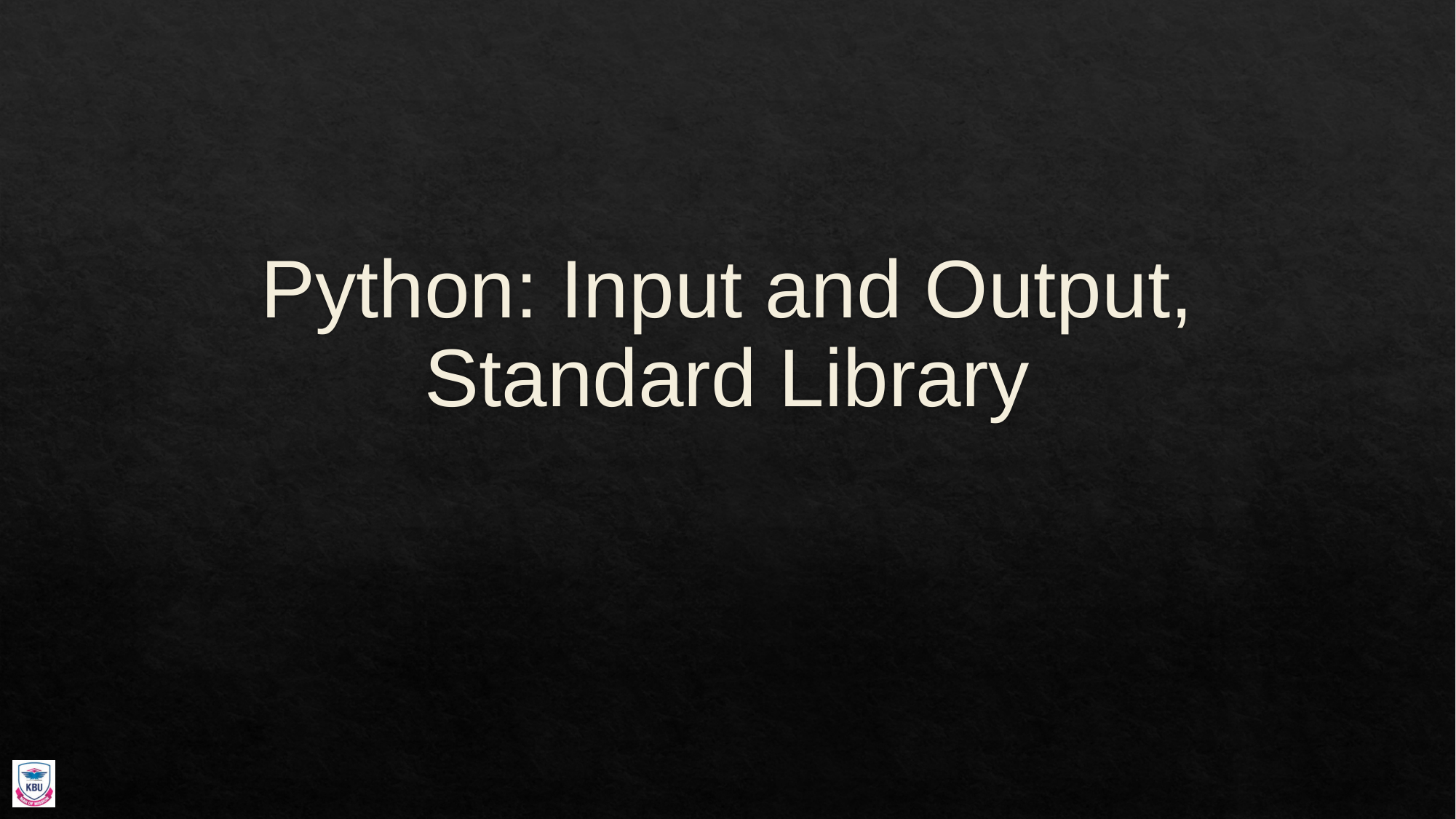

# Python: Input and Output, Standard Library